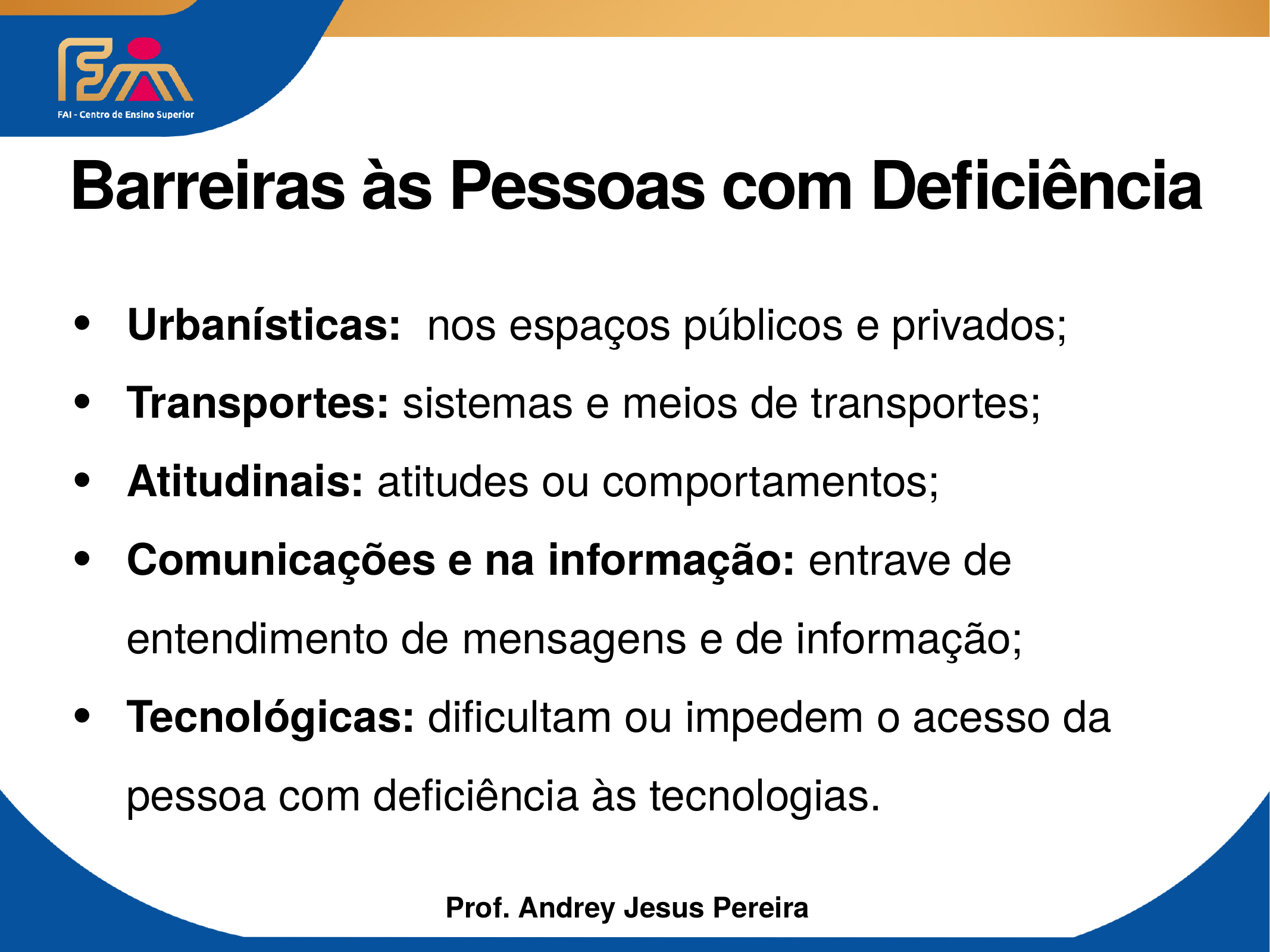

# Barreiras às Pessoas com Deficiência
Urbanísticas:  nos espaços públicos e privados;
Transportes: sistemas e meios de transportes;
Atitudinais: atitudes ou comportamentos;
Comunicações e na informação: entrave de entendimento de mensagens e de informação;
Tecnológicas: dificultam ou impedem o acesso da pessoa com deficiência às tecnologias.
Prof. Andrey Jesus Pereira